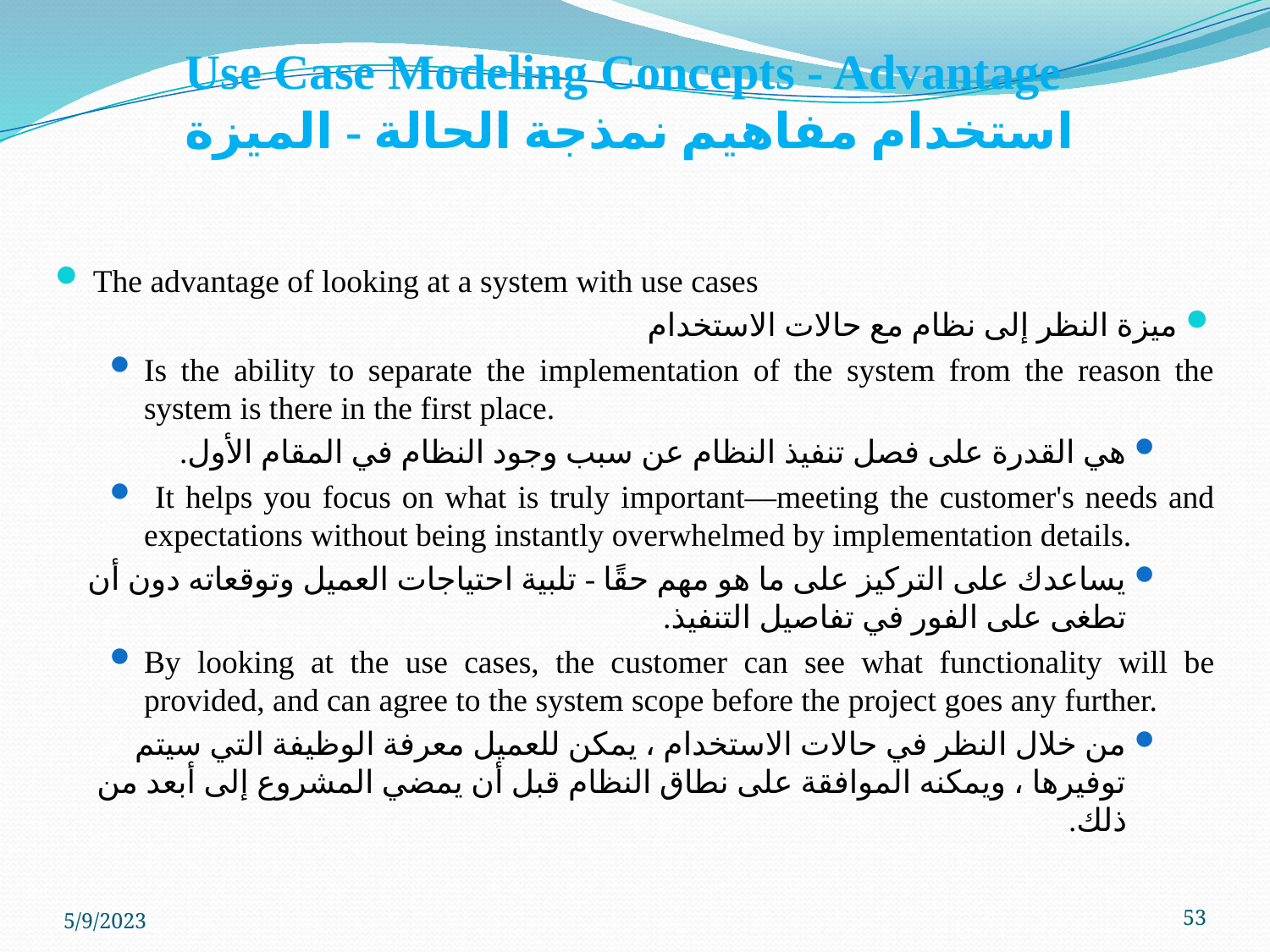

# Use Case Modeling Concepts - Advantage استخدام مفاهيم نمذجة الحالة - الميزة
The advantage of looking at a system with use cases
ميزة النظر إلى نظام مع حالات الاستخدام
Is the ability to separate the implementation of the system from the reason the system is there in the first place.
هي القدرة على فصل تنفيذ النظام عن سبب وجود النظام في المقام الأول.
 It helps you focus on what is truly important—meeting the customer's needs and expectations without being instantly overwhelmed by implementation details.
يساعدك على التركيز على ما هو مهم حقًا - تلبية احتياجات العميل وتوقعاته دون أن تطغى على الفور في تفاصيل التنفيذ.
By looking at the use cases, the customer can see what functionality will be provided, and can agree to the system scope before the project goes any further.
من خلال النظر في حالات الاستخدام ، يمكن للعميل معرفة الوظيفة التي سيتم توفيرها ، ويمكنه الموافقة على نطاق النظام قبل أن يمضي المشروع إلى أبعد من ذلك.
5/9/2023
53